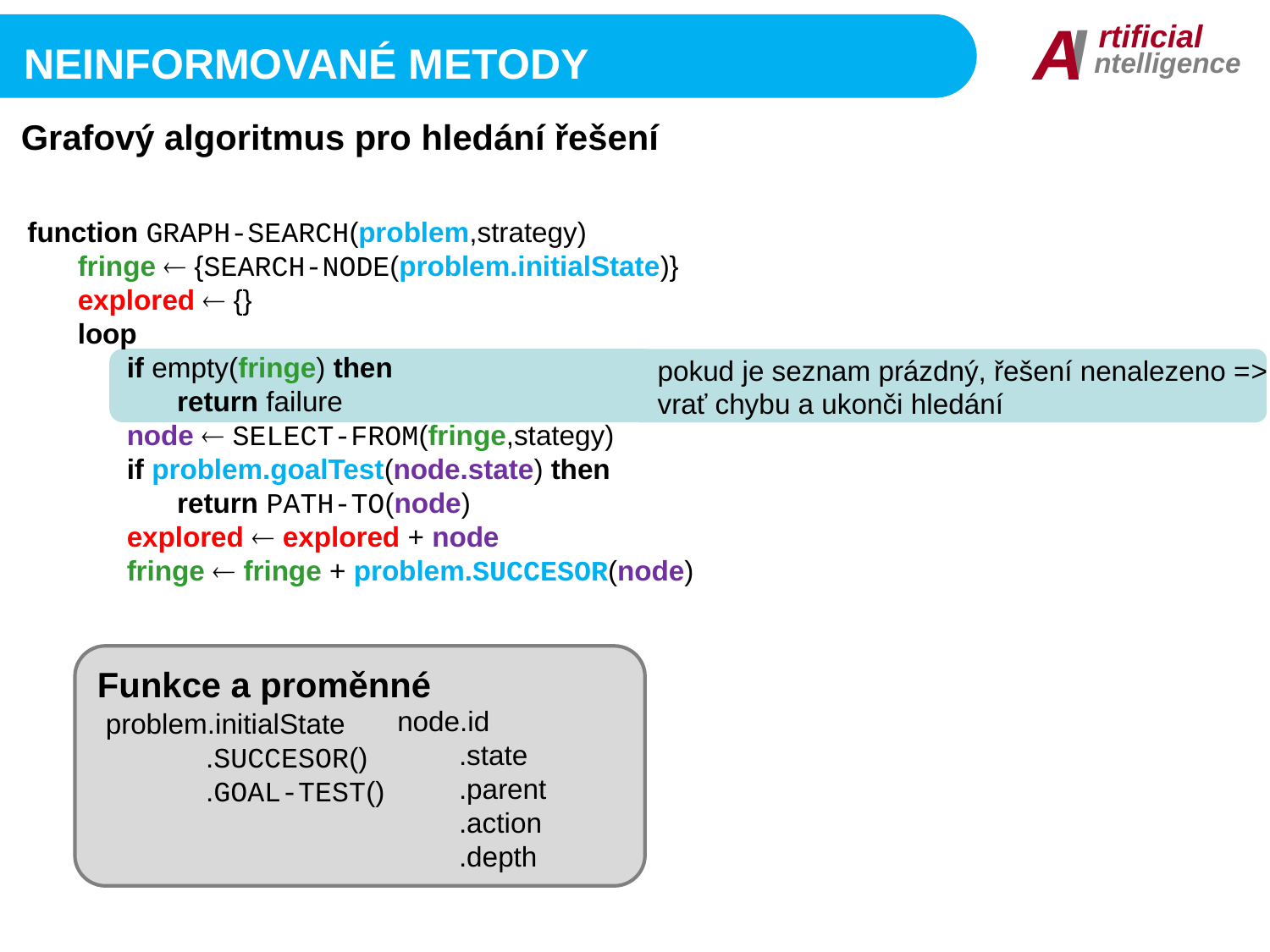

I
A
rtificial
ntelligence

Neinformované metody
Grafový algoritmus pro hledání řešení
function GRAPH-SEARCH(problem,strategy)
	fringe ← {SEARCH-NODE(problem.initialState)}
	explored ← {}
	loop
		if empty(fringe) then
			return failure
		node ← SELECT-FROM(fringe,stategy)
		if problem.goalTest(node.state) then
			return PATH-TO(node)
		explored ← explored + node
		fringe ← fringe + problem.succesor(node)
pokud je seznam prázdný, řešení nenalezeno =>
vrať chybu a ukonči hledání

Funkce a proměnné
node.id
	.state
	.parent
	.action
	.depth
problem.initialState
	.succesor()
	.goal-Test()